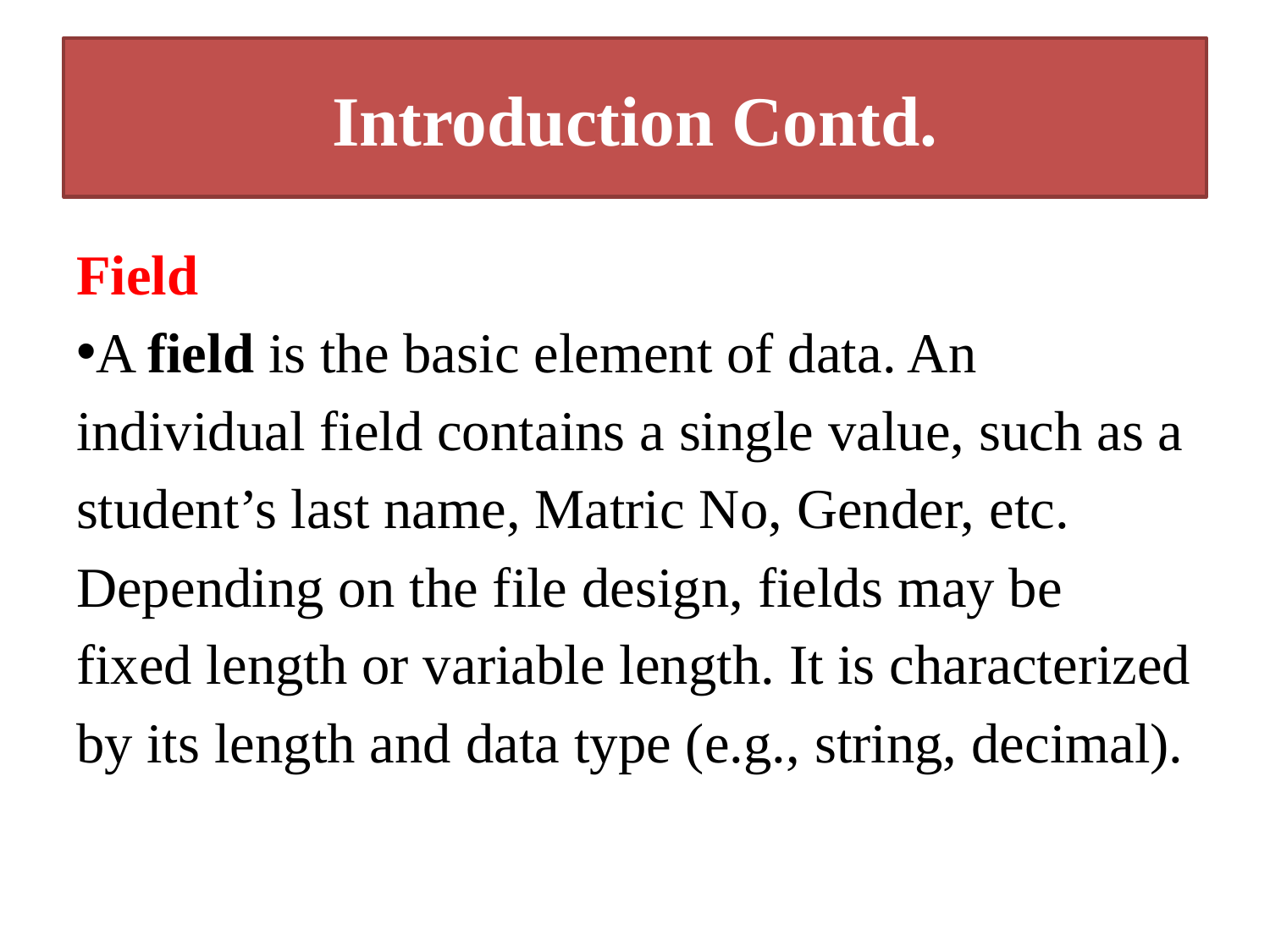

# Introduction Contd.
Field
A field is the basic element of data. An individual field contains a single value, such as a student’s last name, Matric No, Gender, etc. Depending on the file design, fields may be fixed length or variable length. It is characterized by its length and data type (e.g., string, decimal).